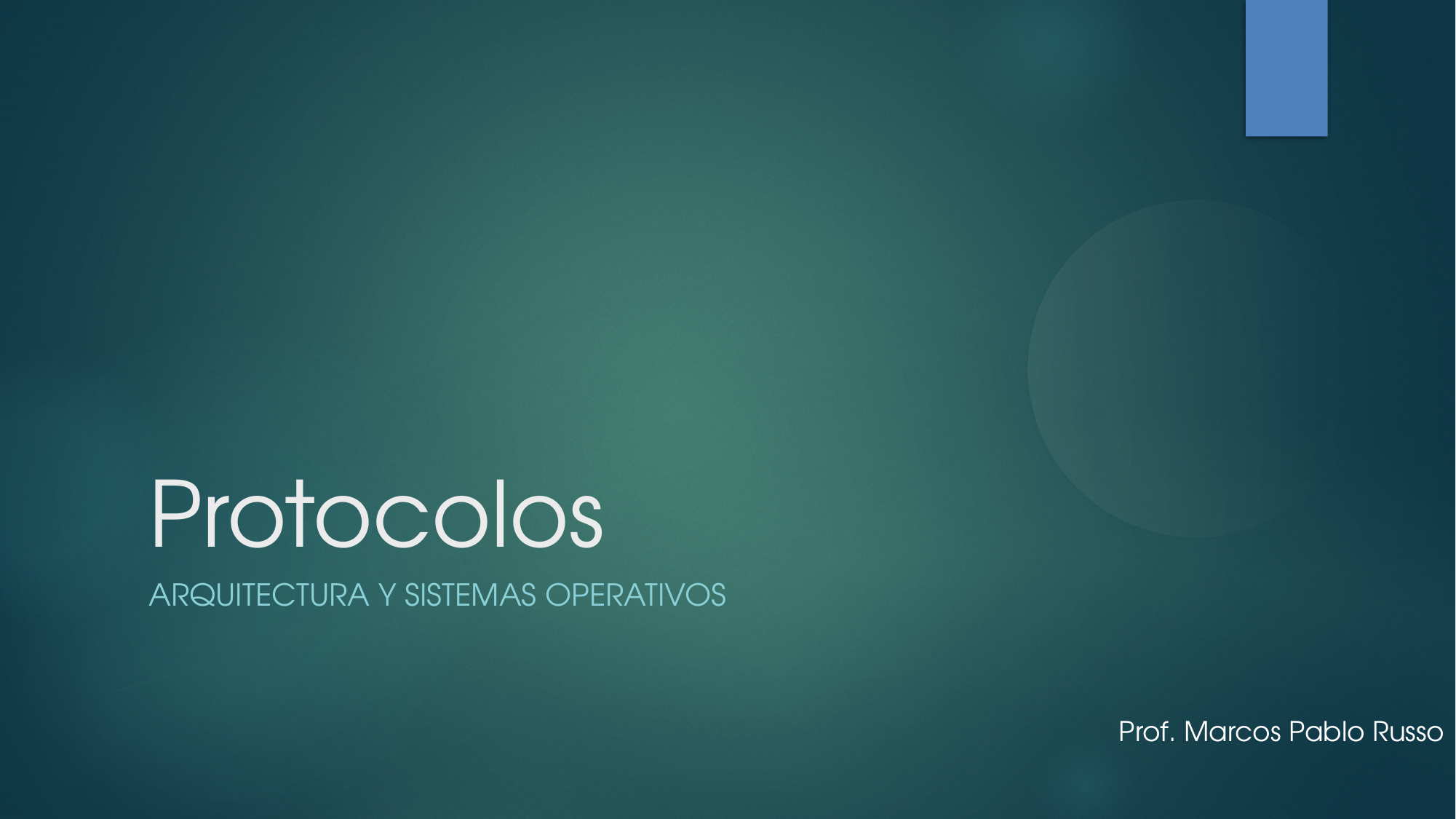

Protocolos
Arquitectura y sistemas operativos
Prof. Marcos Pablo Russo